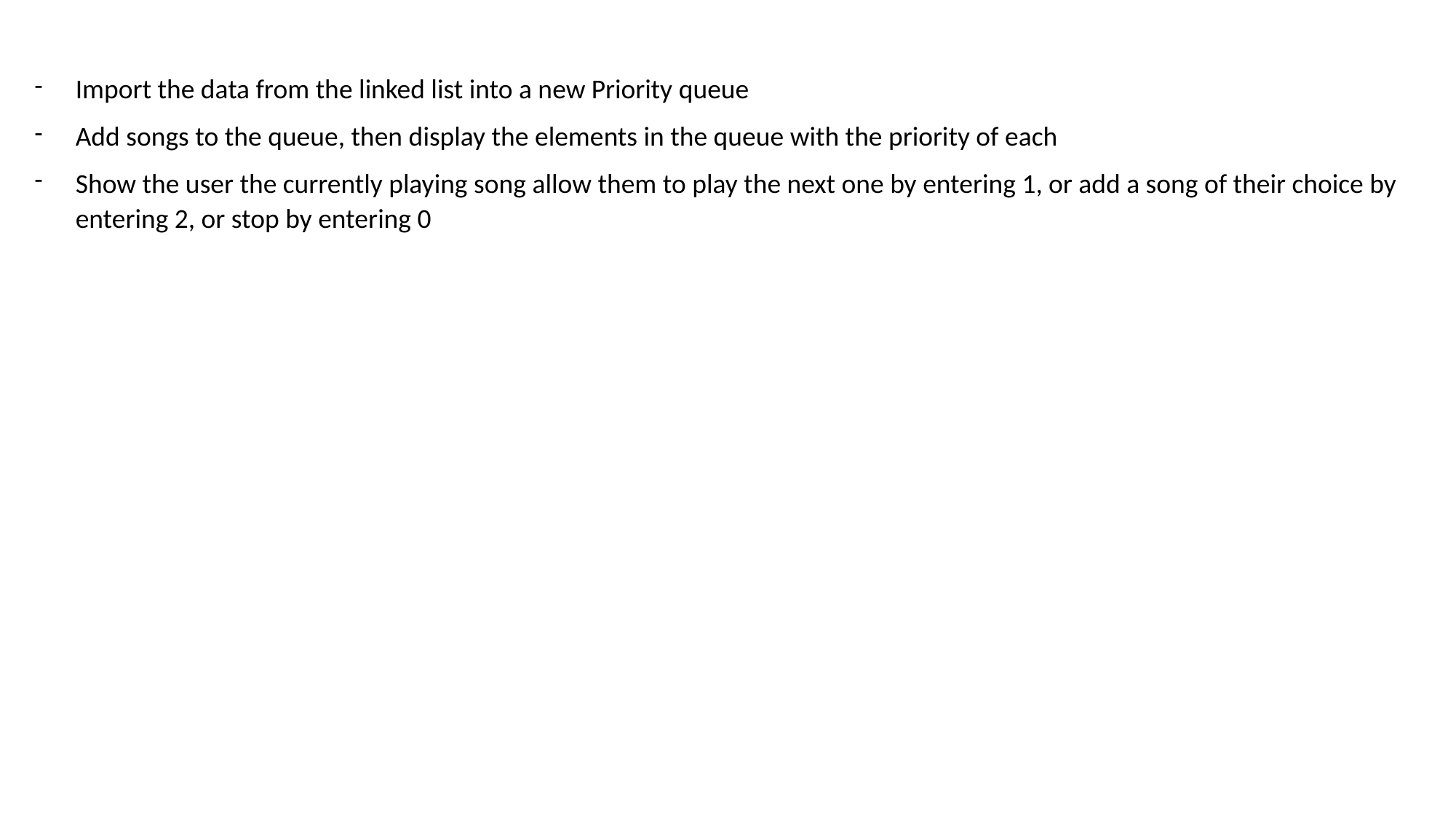

Import the data from the linked list into a new Priority queue
Add songs to the queue, then display the elements in the queue with the priority of each
Show the user the currently playing song allow them to play the next one by entering 1, or add a song of their choice by entering 2, or stop by entering 0